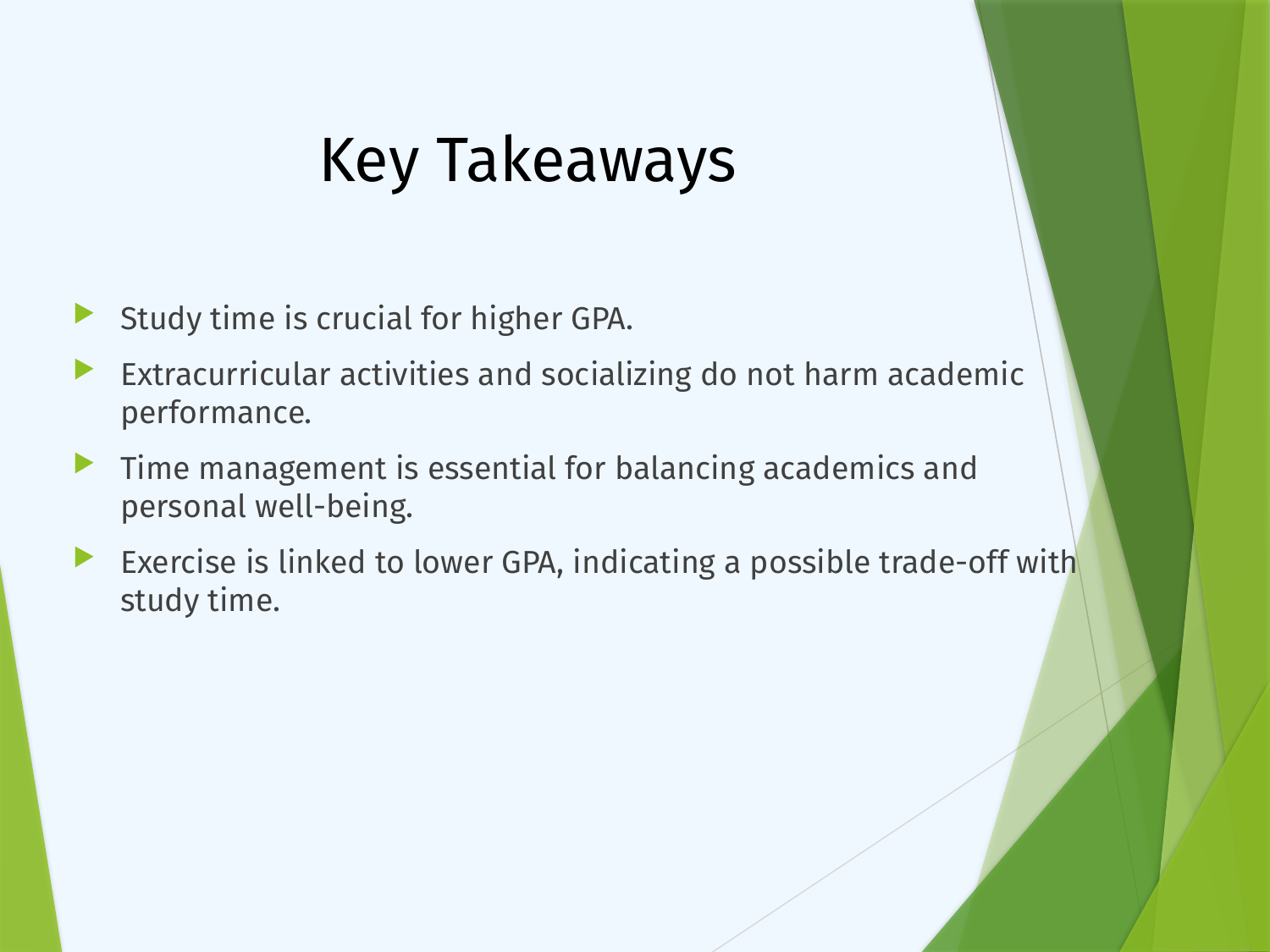

# Key Takeaways
Study time is crucial for higher GPA.
Extracurricular activities and socializing do not harm academic performance.
Time management is essential for balancing academics and personal well-being.
Exercise is linked to lower GPA, indicating a possible trade-off with study time.